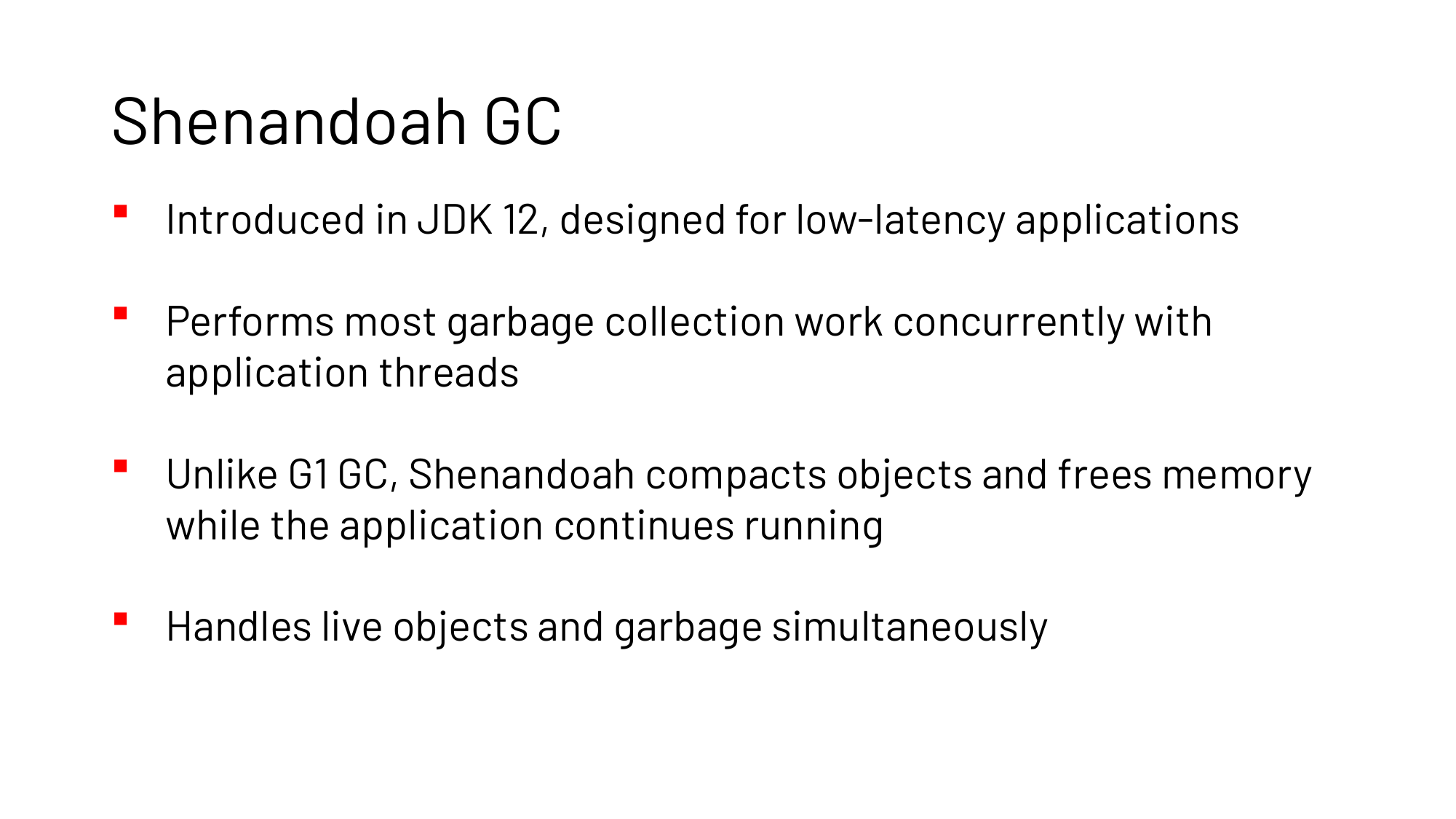

# Shenandoah GC
Introduced in JDK 12, designed for low-latency applications

Performs most garbage collection work concurrently with application threads

Unlike G1 GC, Shenandoah compacts objects and frees memory while the application continues running

Handles live objects and garbage simultaneously